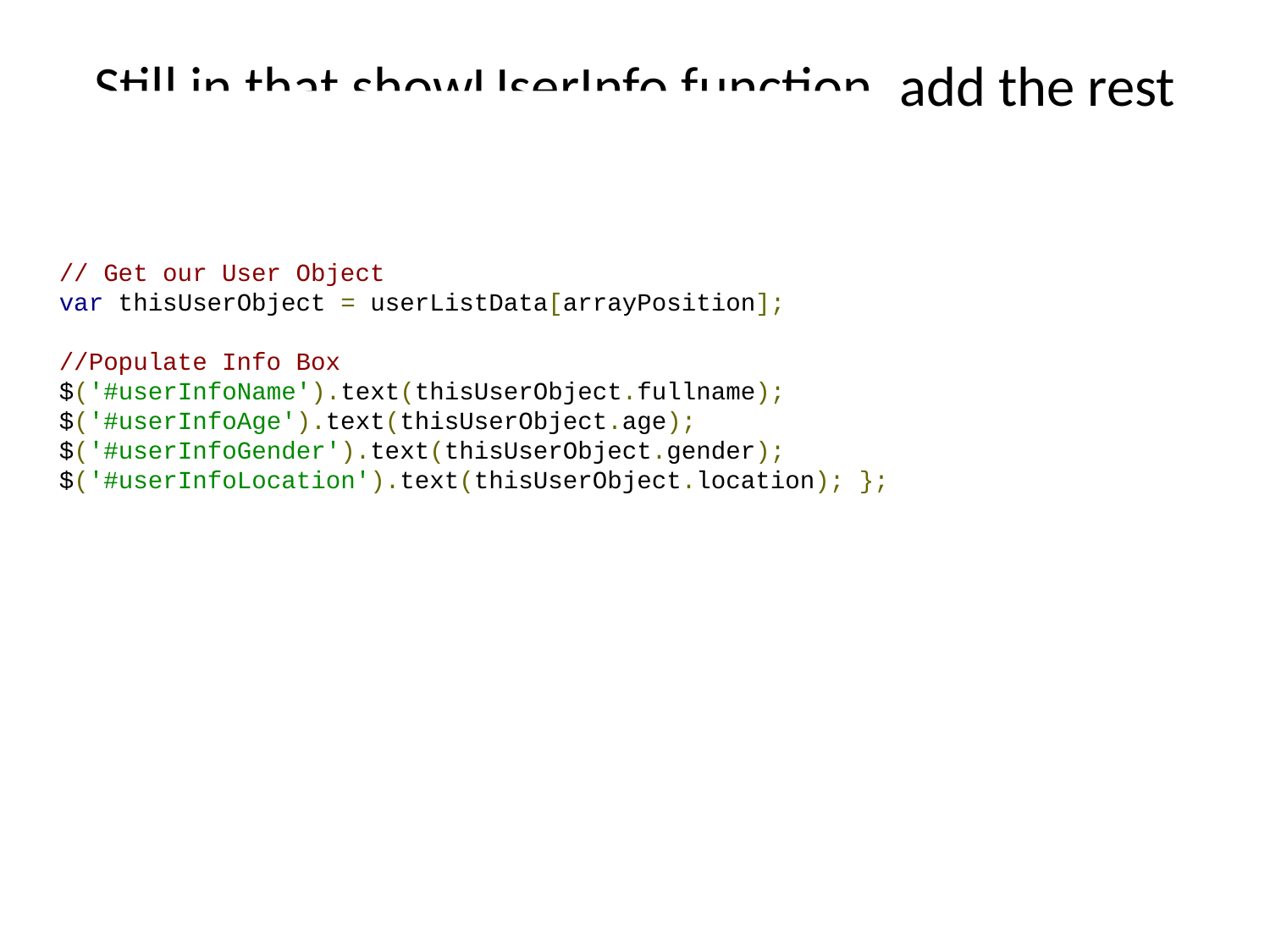

# Still in that showUserInfo function, add the rest of the code:
// Get our User Object
var thisUserObject = userListData[arrayPosition];

//Populate Info Box
$('#userInfoName').text(thisUserObject.fullname);
$('#userInfoAge').text(thisUserObject.age);
$('#userInfoGender').text(thisUserObject.gender);
$('#userInfoLocation').text(thisUserObject.location); };